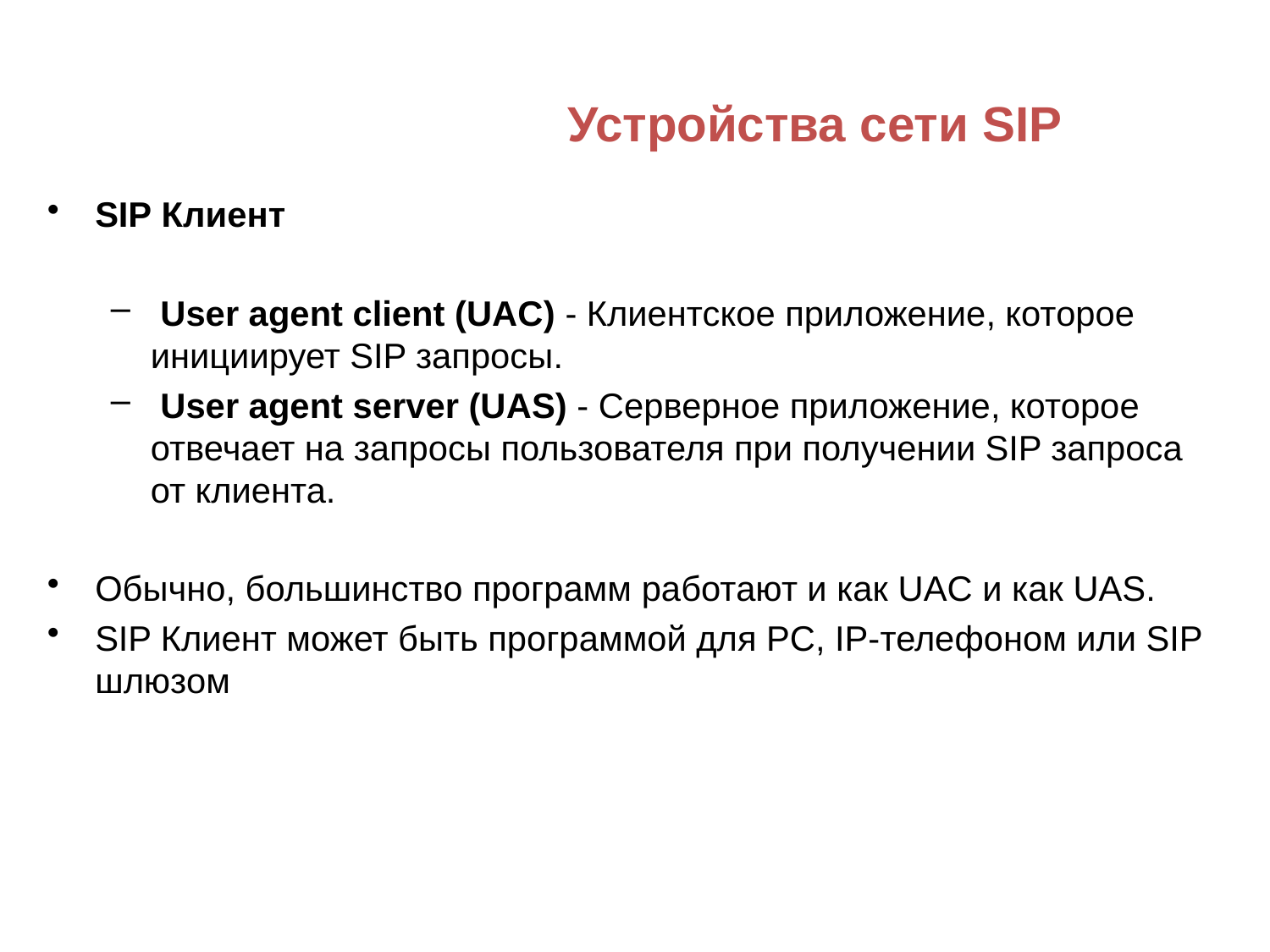

Устройства сети SIP
SIP Клиент

 User agent client (UAC) - Клиентское приложение, которое инициирует SIP запросы.
 User agent server (UAS) - Серверное приложение, которое отвечает на запросы пользователя при получении SIP запроса от клиента.

Обычно, большинство программ работают и как UAC и как UAS.
SIP Клиент может быть программой для PC, IP-телефоном или SIP шлюзом